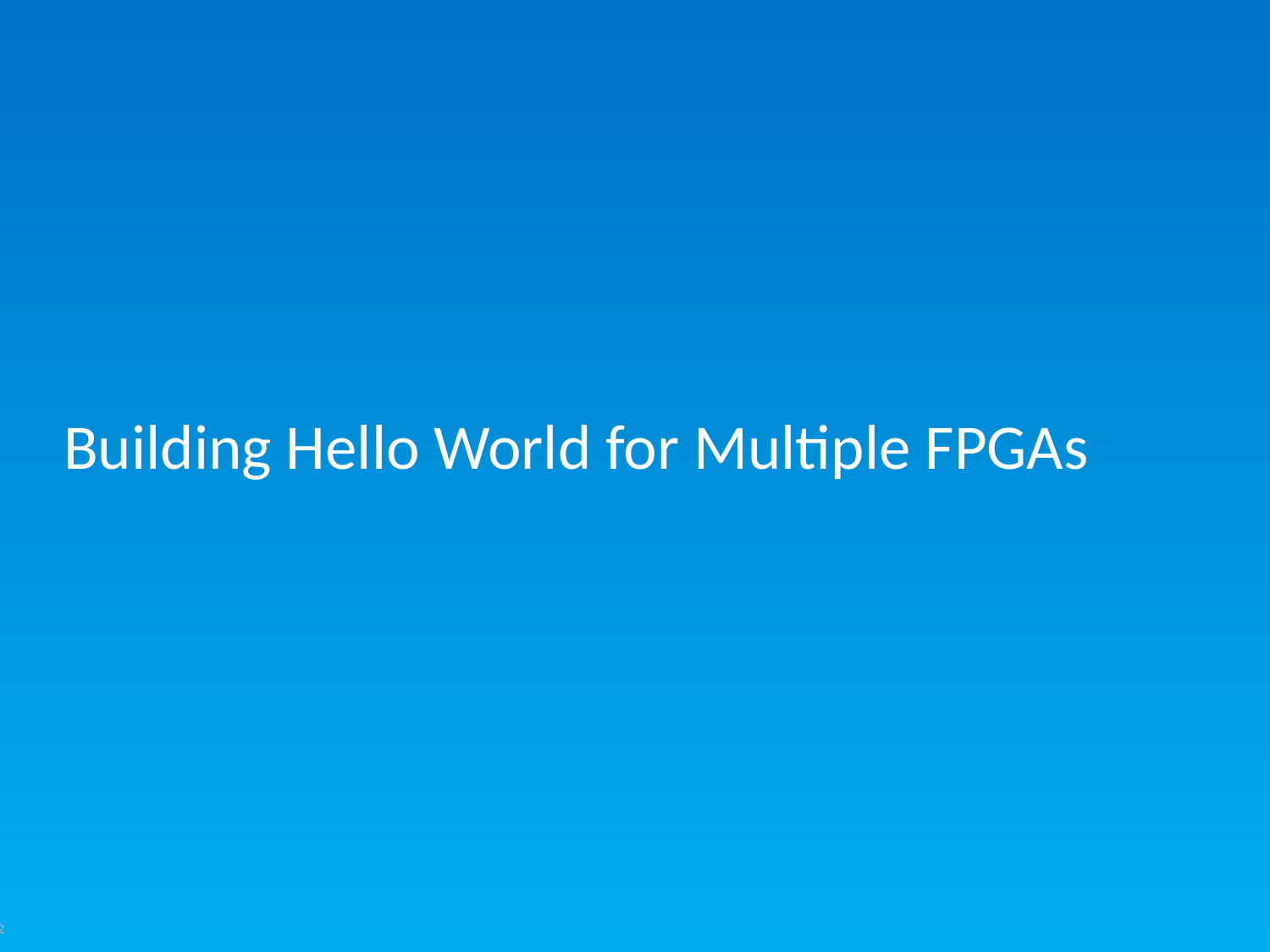

# Building Hello World for Multiple FPGAs